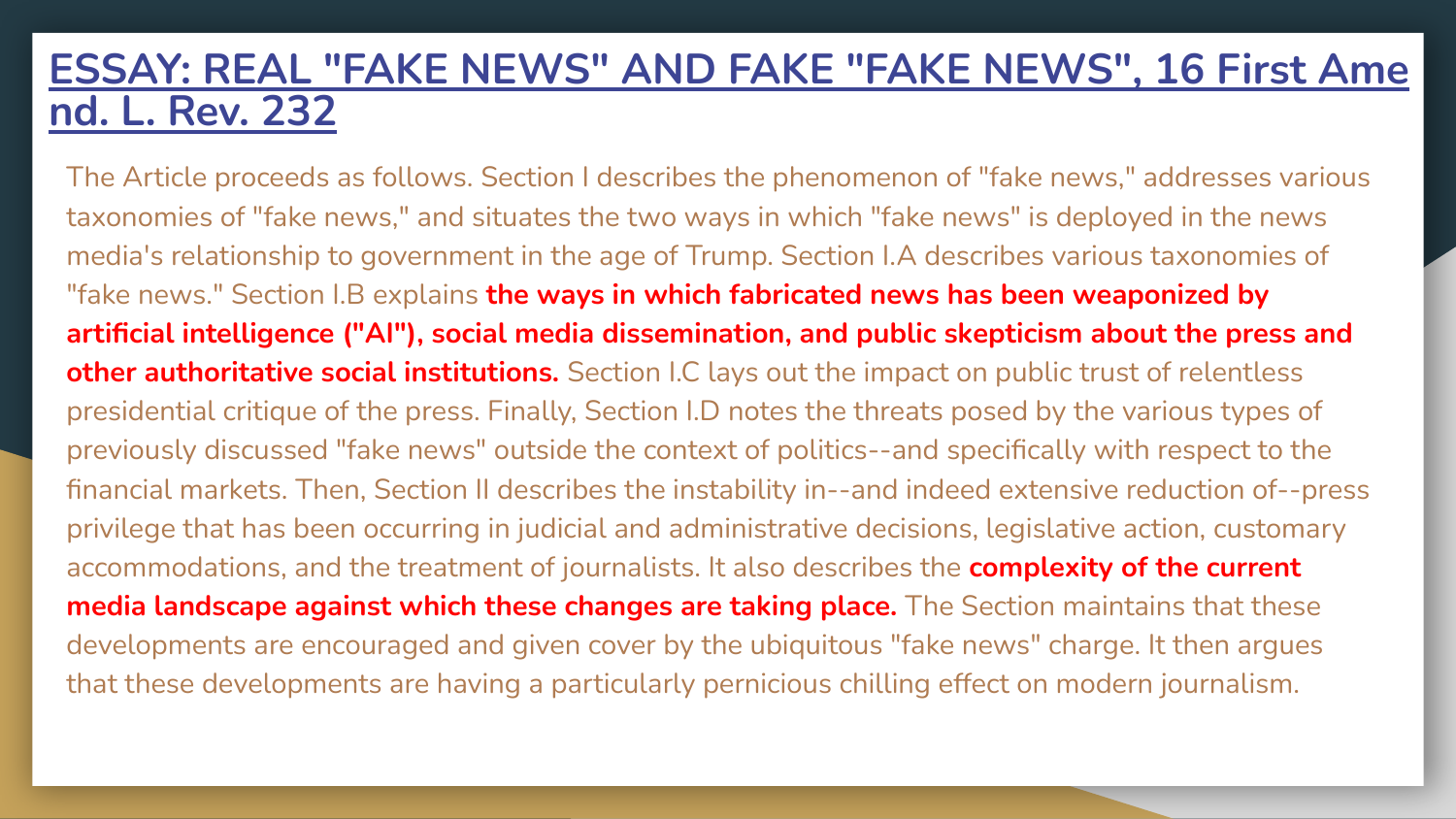

# ESSAY: REAL "FAKE NEWS" AND FAKE "FAKE NEWS", 16 First Amend. L. Rev. 232

The Article proceeds as follows. Section I describes the phenomenon of "fake news," addresses various taxonomies of "fake news," and situates the two ways in which "fake news" is deployed in the news media's relationship to government in the age of Trump. Section I.A describes various taxonomies of "fake news." Section I.B explains the ways in which fabricated news has been weaponized by artificial intelligence ("AI"), social media dissemination, and public skepticism about the press and other authoritative social institutions. Section I.C lays out the impact on public trust of relentless presidential critique of the press. Finally, Section I.D notes the threats posed by the various types of previously discussed "fake news" outside the context of politics--and specifically with respect to the financial markets. Then, Section II describes the instability in--and indeed extensive reduction of--press privilege that has been occurring in judicial and administrative decisions, legislative action, customary accommodations, and the treatment of journalists. It also describes the complexity of the current media landscape against which these changes are taking place. The Section maintains that these developments are encouraged and given cover by the ubiquitous "fake news" charge. It then argues that these developments are having a particularly pernicious chilling effect on modern journalism.